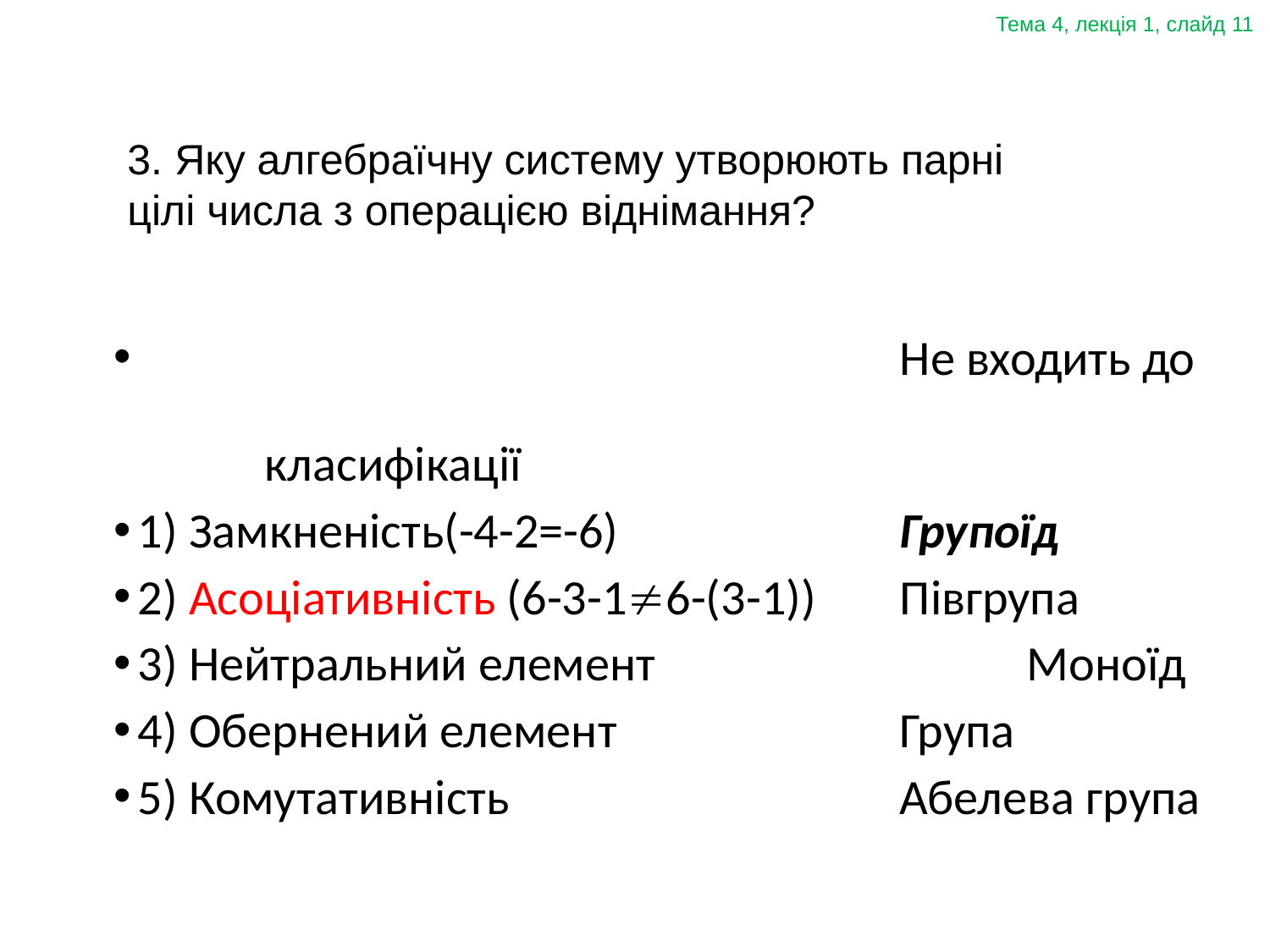

Тема 4, лекція 1, слайд 11
3. Яку алгебраїчну систему утворюють парні
цілі числа з операцією віднімання?
                                                  		Не входить до 									класифікації
1) Замкненість(-4-2=-6)			Групоїд
2) Асоціативність (6-3-1≠6-(3-1))	Півгрупа
3) Нейтральний елемент			Моноїд
4) Обернений елемент			Група
5) Комутативність				Абелева група